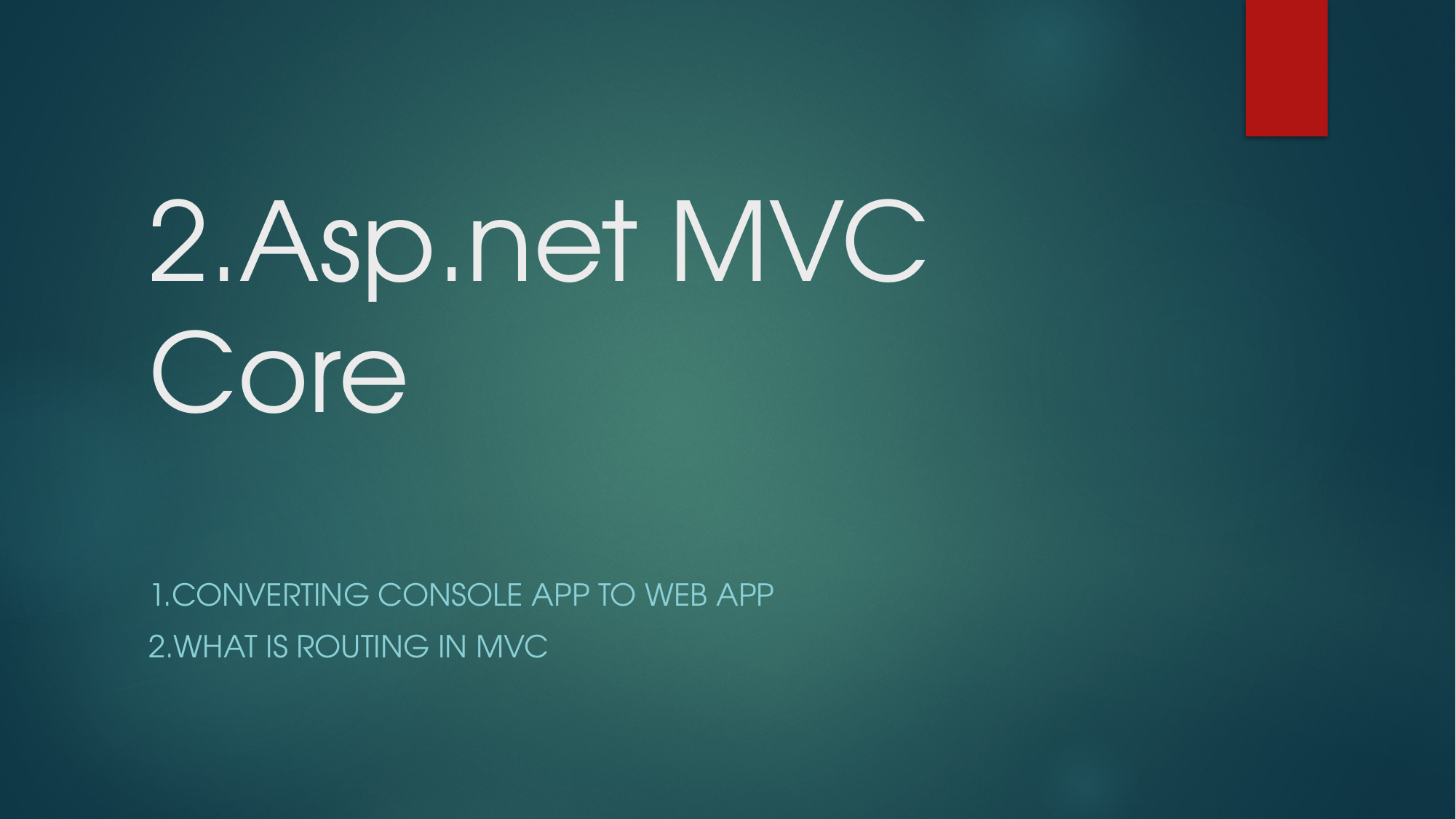

# 2.Asp.net MVC Core
1.Converting Console App to Web APP
2.What is routing in MVC